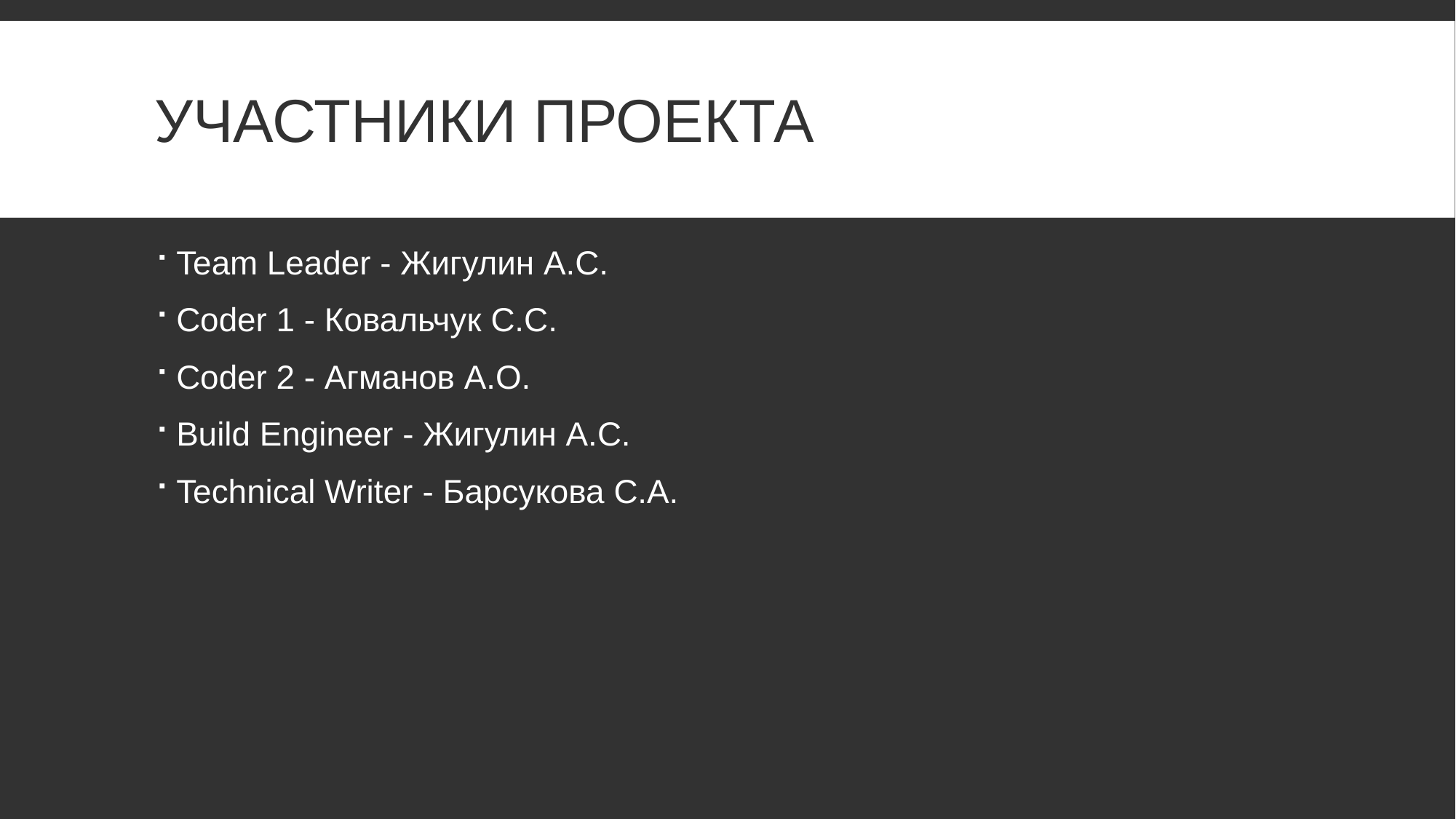

# Участники проекта
Team Leader - Жигулин А.С.
Coder 1 - Ковальчук С.С.
Coder 2 - Агманов A.O.
Build Engineer - Жигулин A.С.
Technical Writer - Барсукова С.A.